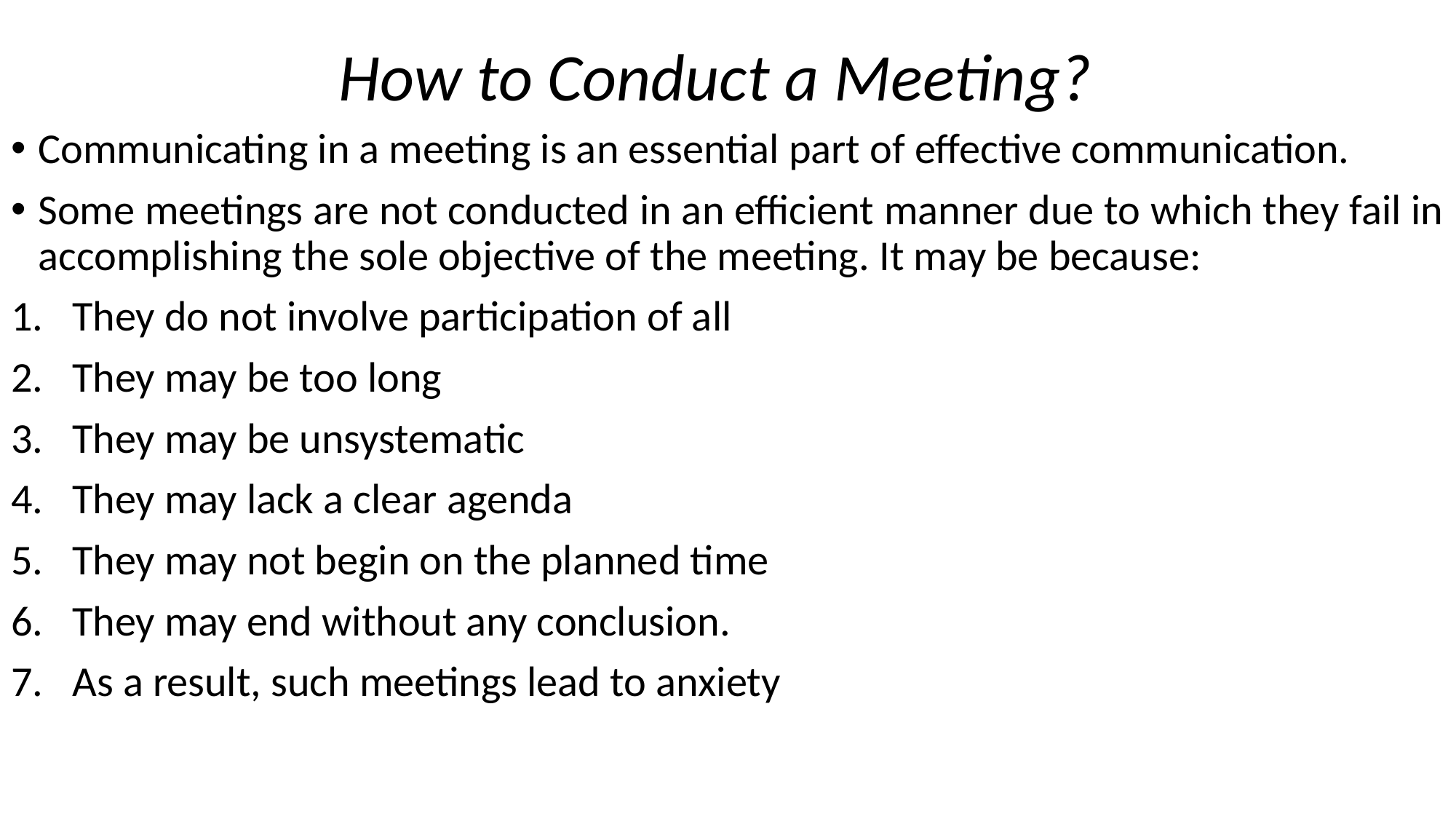

# How to Conduct a Meeting?
Communicating in a meeting is an essential part of effective communication.
Some meetings are not conducted in an efficient manner due to which they fail in accomplishing the sole objective of the meeting. It may be because:
They do not involve participation of all
They may be too long
They may be unsystematic
They may lack a clear agenda
They may not begin on the planned time
They may end without any conclusion.
As a result, such meetings lead to anxiety